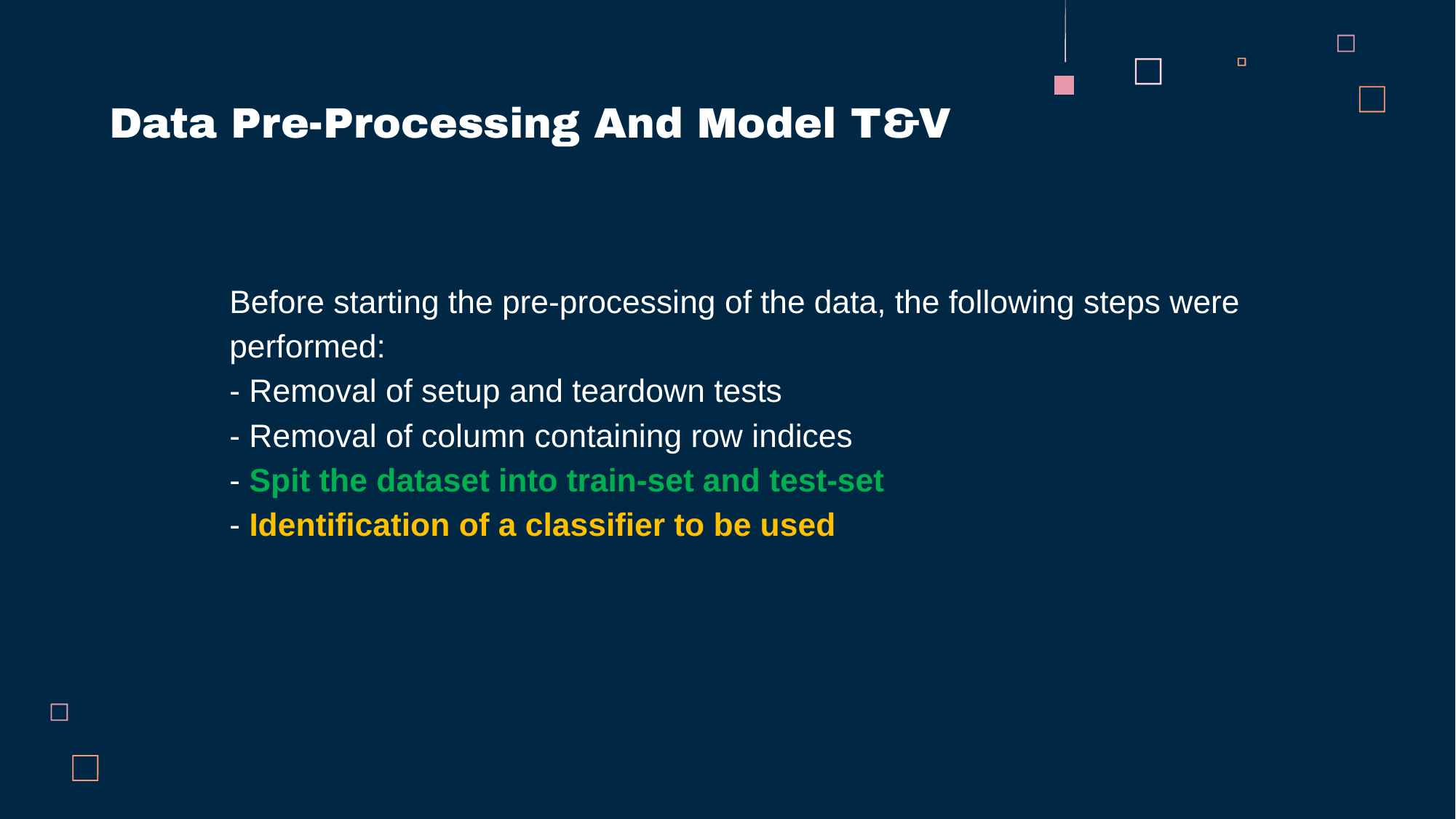

# Data Pre-Processing And Model T&V
Before starting the pre-processing of the data, the following steps were performed:
- Removal of setup and teardown tests
- Removal of column containing row indices
- Spit the dataset into train-set and test-set
- Identification of a classifier to be used